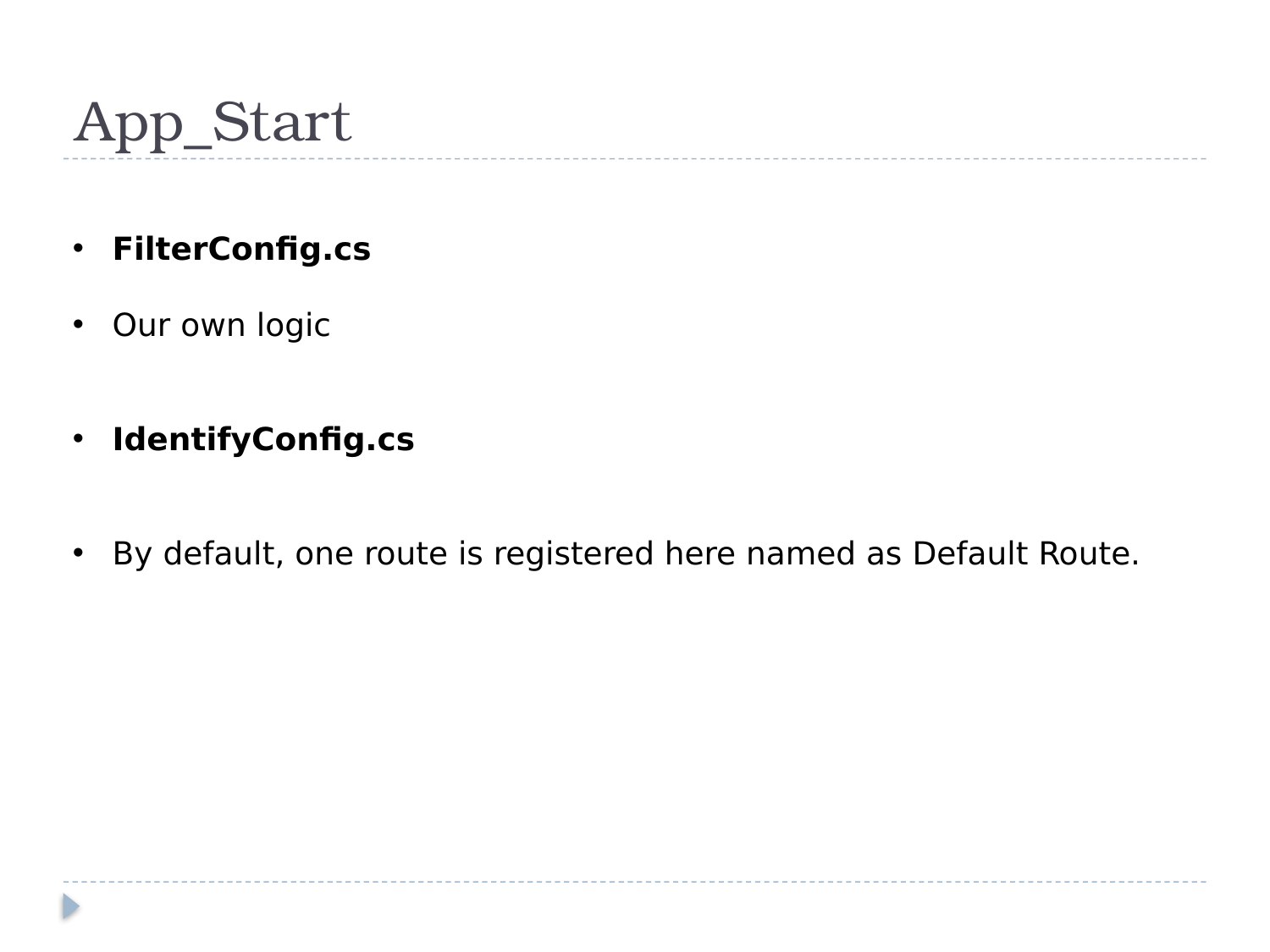

# App_Start
FilterConfig.cs

Our own logic

IdentifyConfig.cs

By default, one route is registered here named as Default Route.